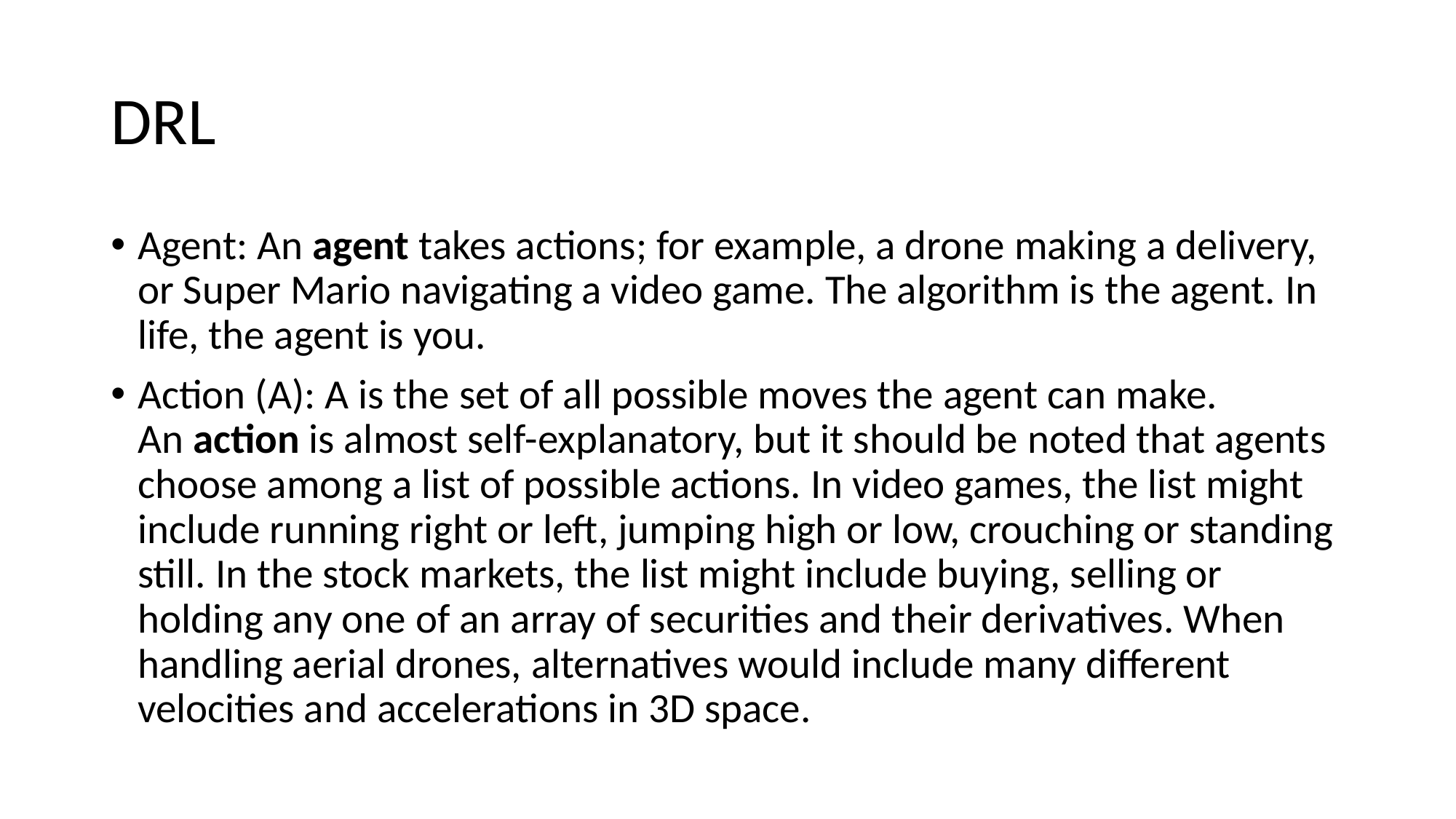

# DRL
Agent: An agent takes actions; for example, a drone making a delivery, or Super Mario navigating a video game. The algorithm is the agent. In life, the agent is you.
Action (A): A is the set of all possible moves the agent can make. An action is almost self-explanatory, but it should be noted that agents choose among a list of possible actions. In video games, the list might include running right or left, jumping high or low, crouching or standing still. In the stock markets, the list might include buying, selling or holding any one of an array of securities and their derivatives. When handling aerial drones, alternatives would include many different velocities and accelerations in 3D space.